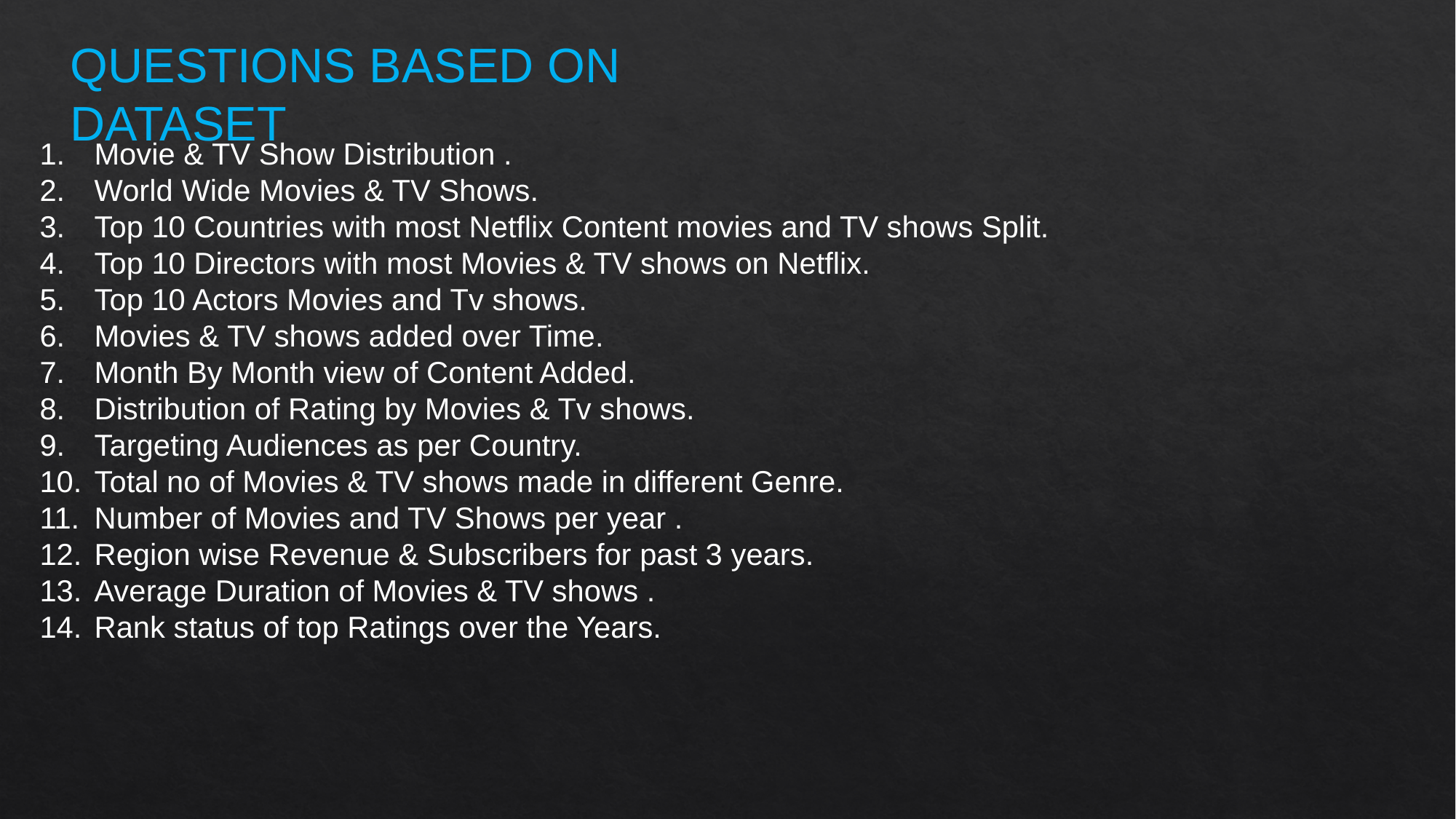

QUESTIONS BASED ON DATASET
Movie & TV Show Distribution .
World Wide Movies & TV Shows.
Top 10 Countries with most Netflix Content movies and TV shows Split.
Top 10 Directors with most Movies & TV shows on Netflix.
Top 10 Actors Movies and Tv shows.
Movies & TV shows added over Time.
Month By Month view of Content Added.
Distribution of Rating by Movies & Tv shows.
Targeting Audiences as per Country.
Total no of Movies & TV shows made in different Genre.
Number of Movies and TV Shows per year .
Region wise Revenue & Subscribers for past 3 years.
Average Duration of Movies & TV shows .
Rank status of top Ratings over the Years.